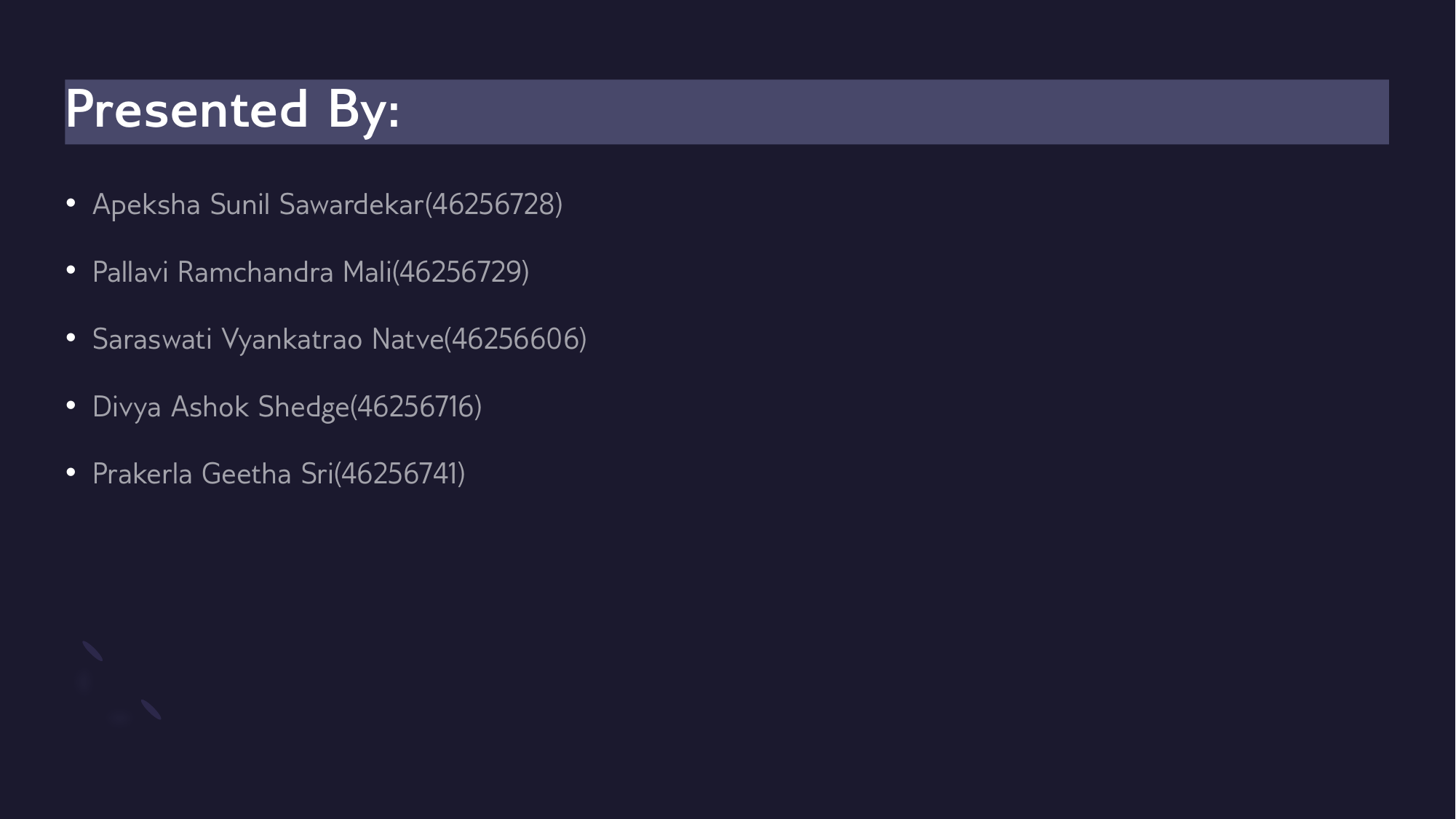

# Presented By:
Apeksha Sunil Sawardekar(46256728)
Pallavi Ramchandra Mali(46256729)
Saraswati Vyankatrao Natve(46256606)
Divya Ashok Shedge(46256716)
Prakerla Geetha Sri(46256741)